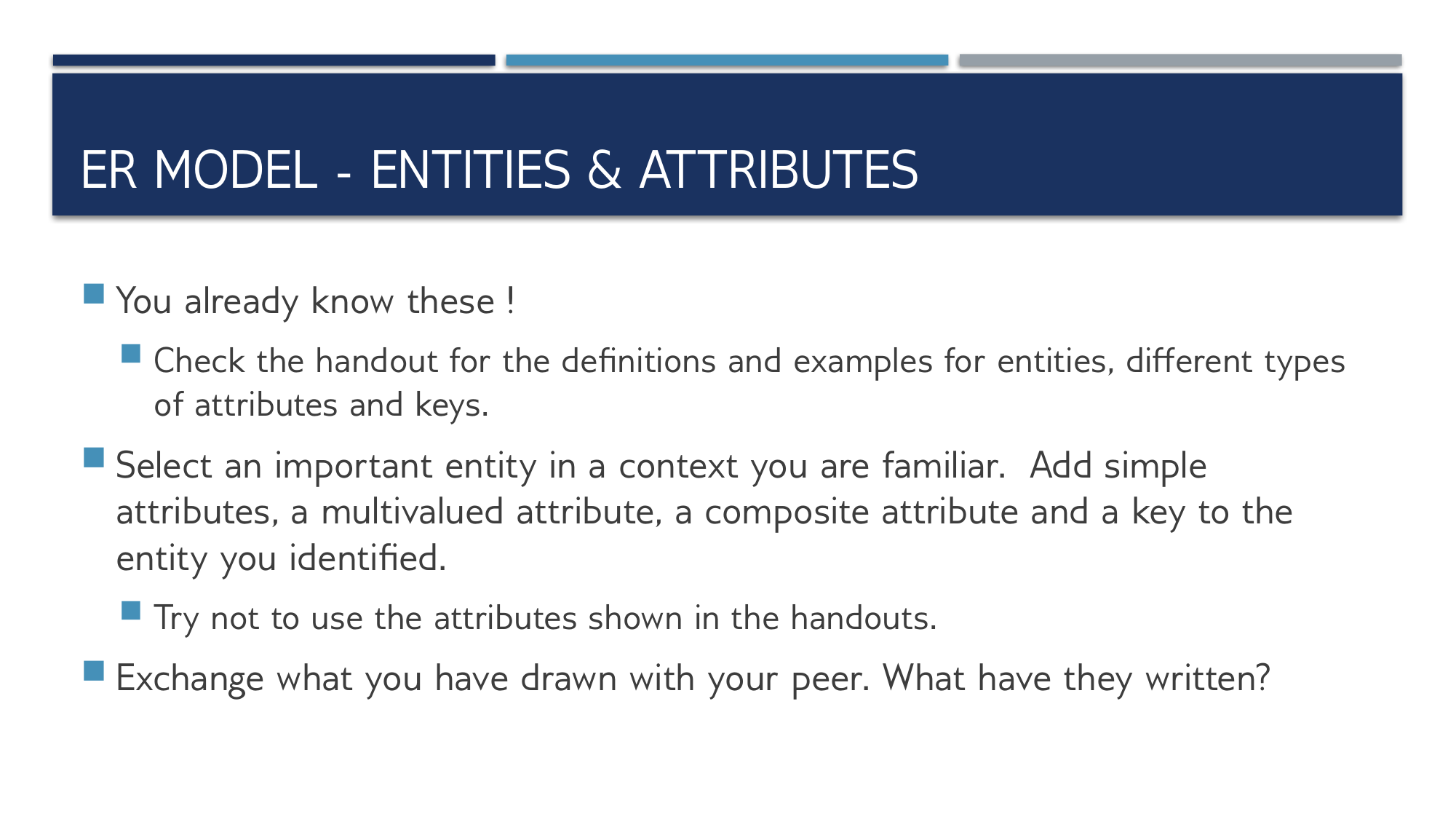

# ER model - Entities & attributes
You already know these !
Check the handout for the definitions and examples for entities, different types of attributes and keys.
Select an important entity in a context you are familiar.  Add simple attributes, a multivalued attribute, a composite attribute and a key to the entity you identified.
Try not to use the attributes shown in the handouts.
Exchange what you have drawn with your peer. What have they written?